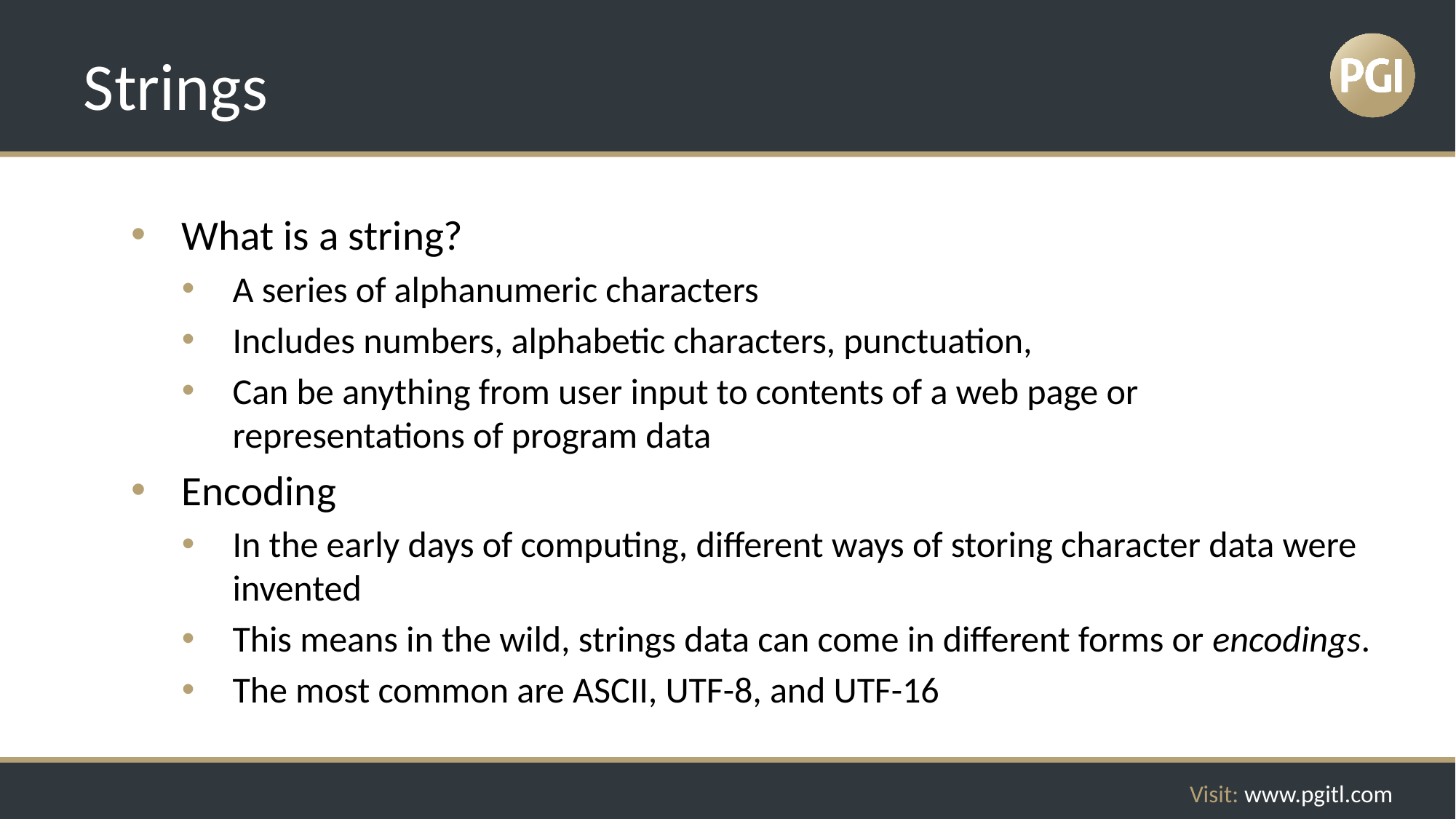

# Strings
What is a string?
A series of alphanumeric characters
Includes numbers, alphabetic characters, punctuation,
Can be anything from user input to contents of a web page or representations of program data
Encoding
In the early days of computing, different ways of storing character data were invented
This means in the wild, strings data can come in different forms or encodings.
The most common are ASCII, UTF-8, and UTF-16